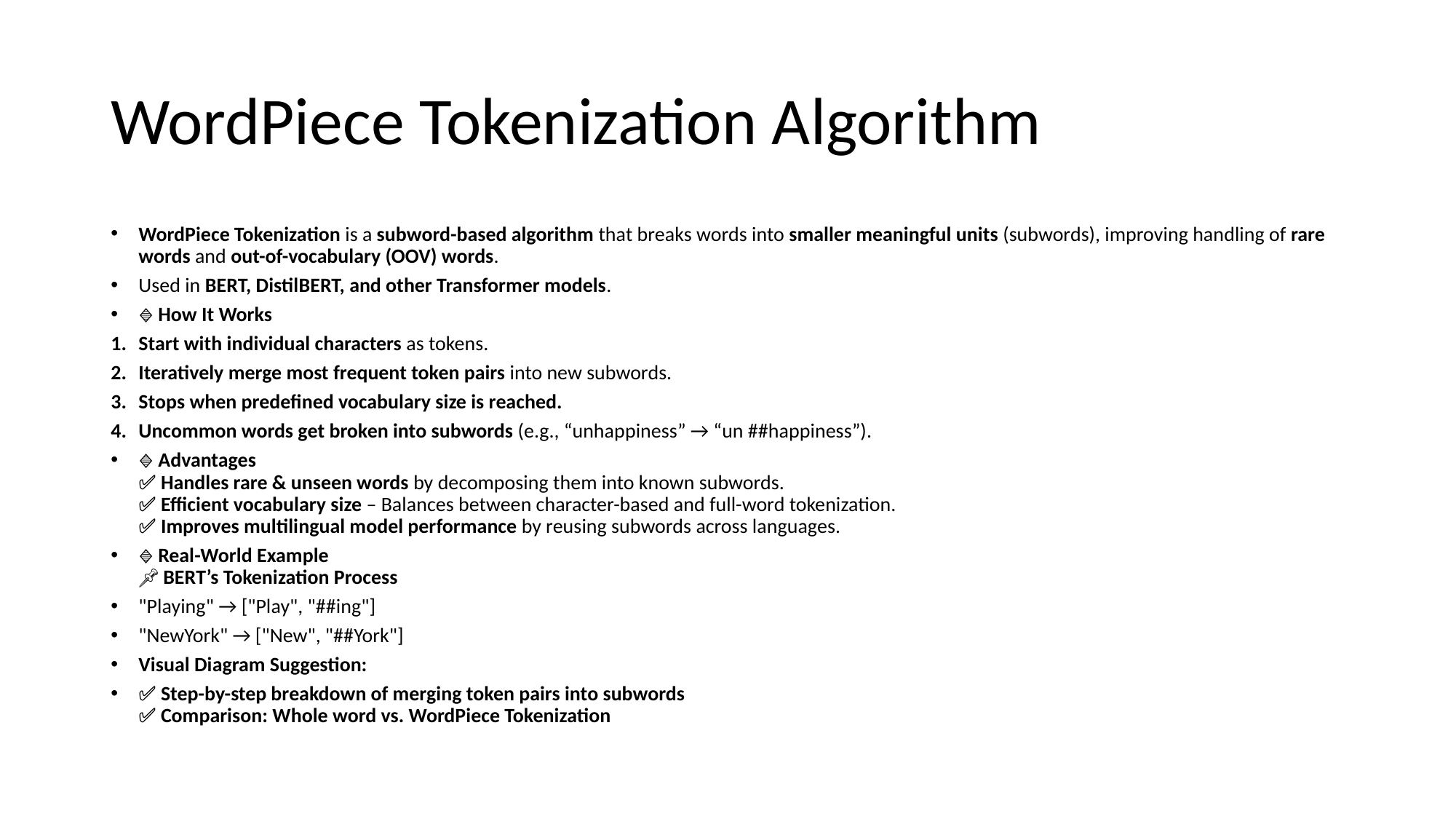

# WordPiece Tokenization Algorithm
WordPiece Tokenization is a subword-based algorithm that breaks words into smaller meaningful units (subwords), improving handling of rare words and out-of-vocabulary (OOV) words.
Used in BERT, DistilBERT, and other Transformer models.
🔹 How It Works
Start with individual characters as tokens.
Iteratively merge most frequent token pairs into new subwords.
Stops when predefined vocabulary size is reached.
Uncommon words get broken into subwords (e.g., “unhappiness” → “un ##happiness”).
🔹 Advantages
✅ Handles rare & unseen words by decomposing them into known subwords.
✅ Efficient vocabulary size – Balances between character-based and full-word tokenization.
✅ Improves multilingual model performance by reusing subwords across languages.
🔹 Real-World Example
📌 BERT’s Tokenization Process
"Playing" → ["Play", "##ing"]
"NewYork" → ["New", "##York"]
Visual Diagram Suggestion:
✅ Step-by-step breakdown of merging token pairs into subwords
✅ Comparison: Whole word vs. WordPiece Tokenization